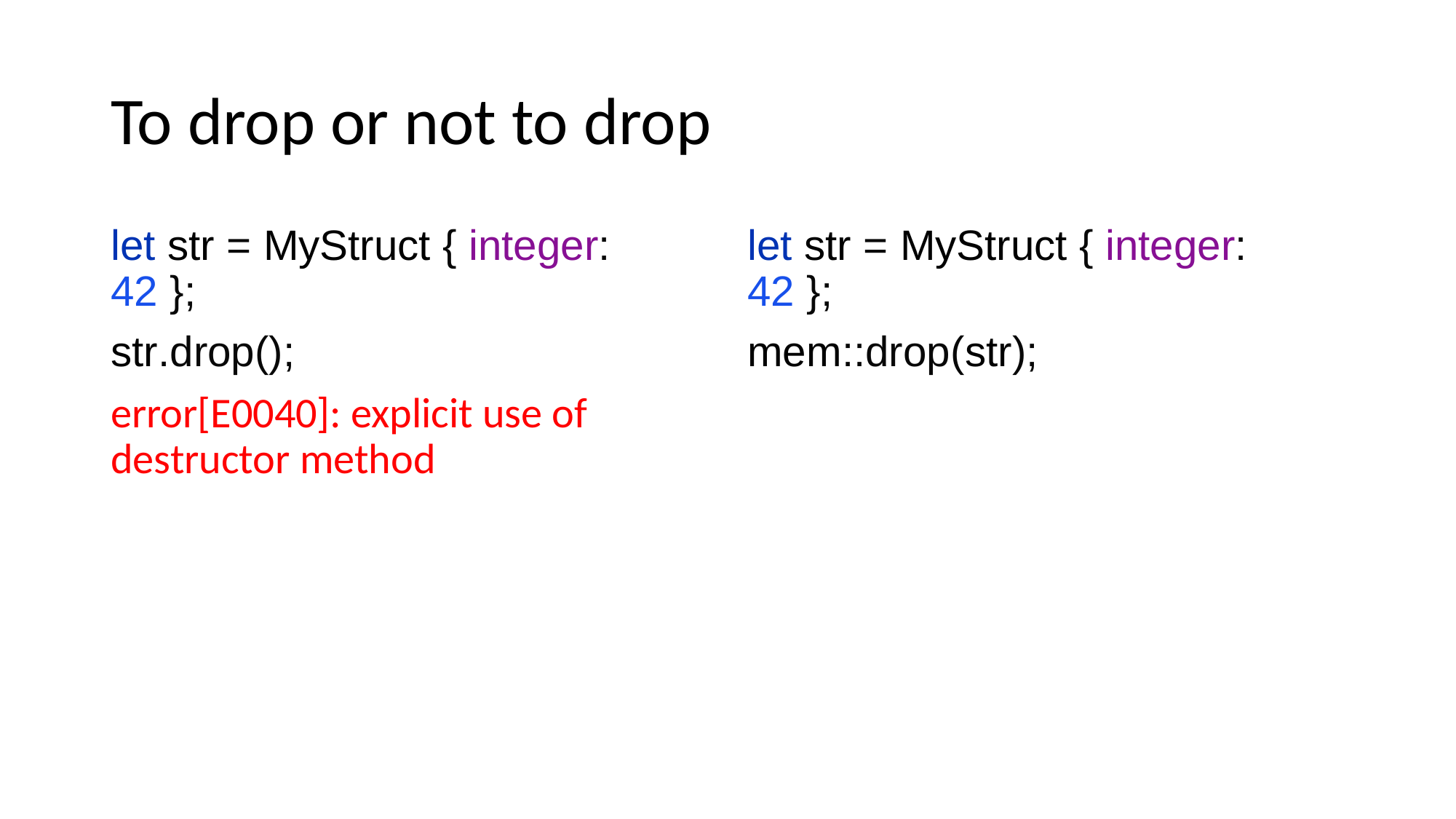

# To drop or not to drop
let str = MyStruct { integer: 42 };
str.drop();
error[E0040]: explicit use of destructor method
let str = MyStruct { integer: 42 };
mem::drop(str);